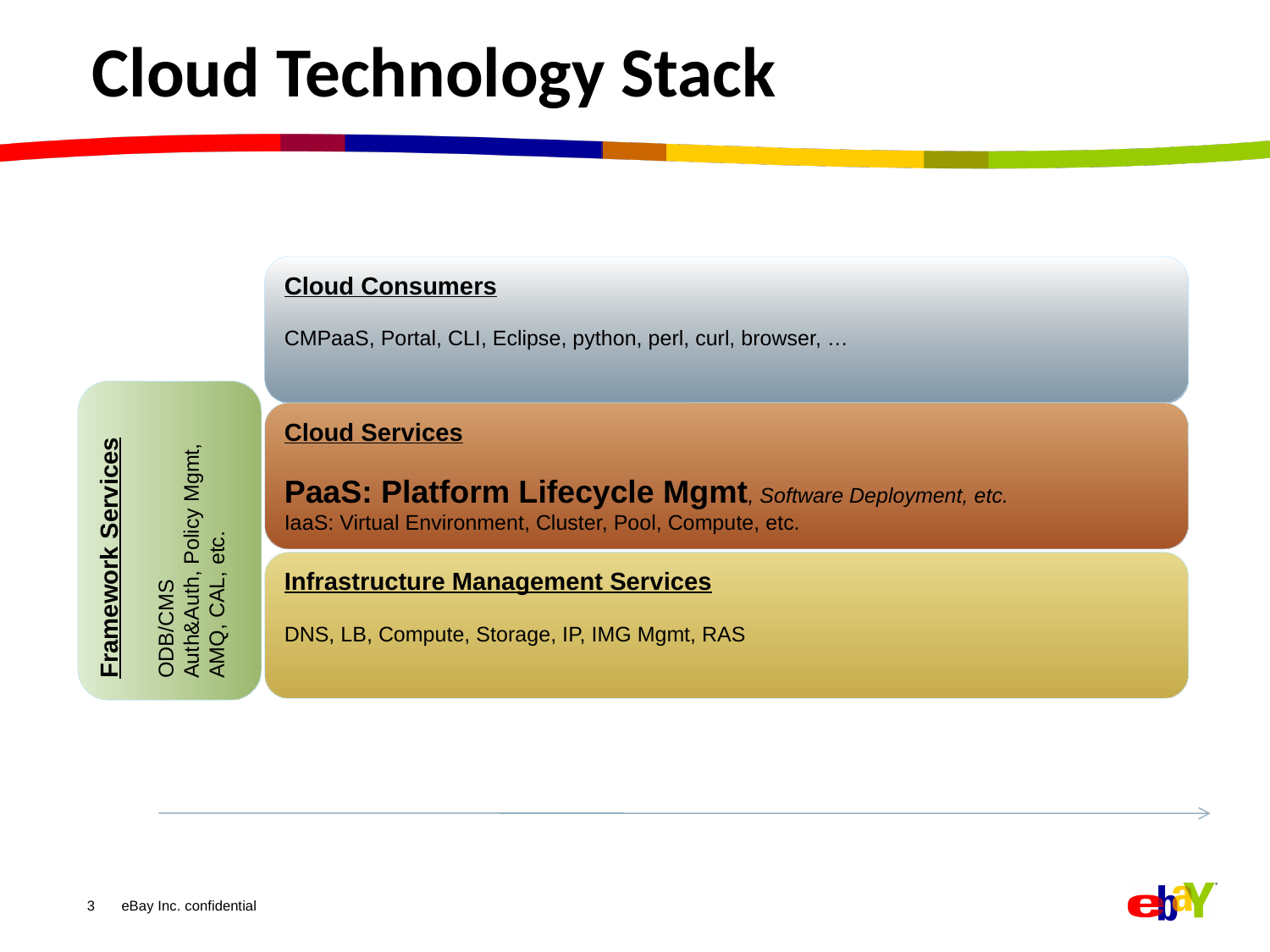

# Cloud Technology Stack
Cloud Consumers

CMPaaS, Portal, CLI, Eclipse, python, perl, curl, browser, …
Cloud Services

PaaS: Platform Lifecycle Mgmt, Software Deployment, etc.
IaaS: Virtual Environment, Cluster, Pool, Compute, etc.
Framework Services

ODB/CMS
Auth&Auth, Policy Mgmt,
AMQ, CAL, etc.

Infrastructure Management Services

DNS, LB, Compute, Storage, IP, IMG Mgmt, RAS

3